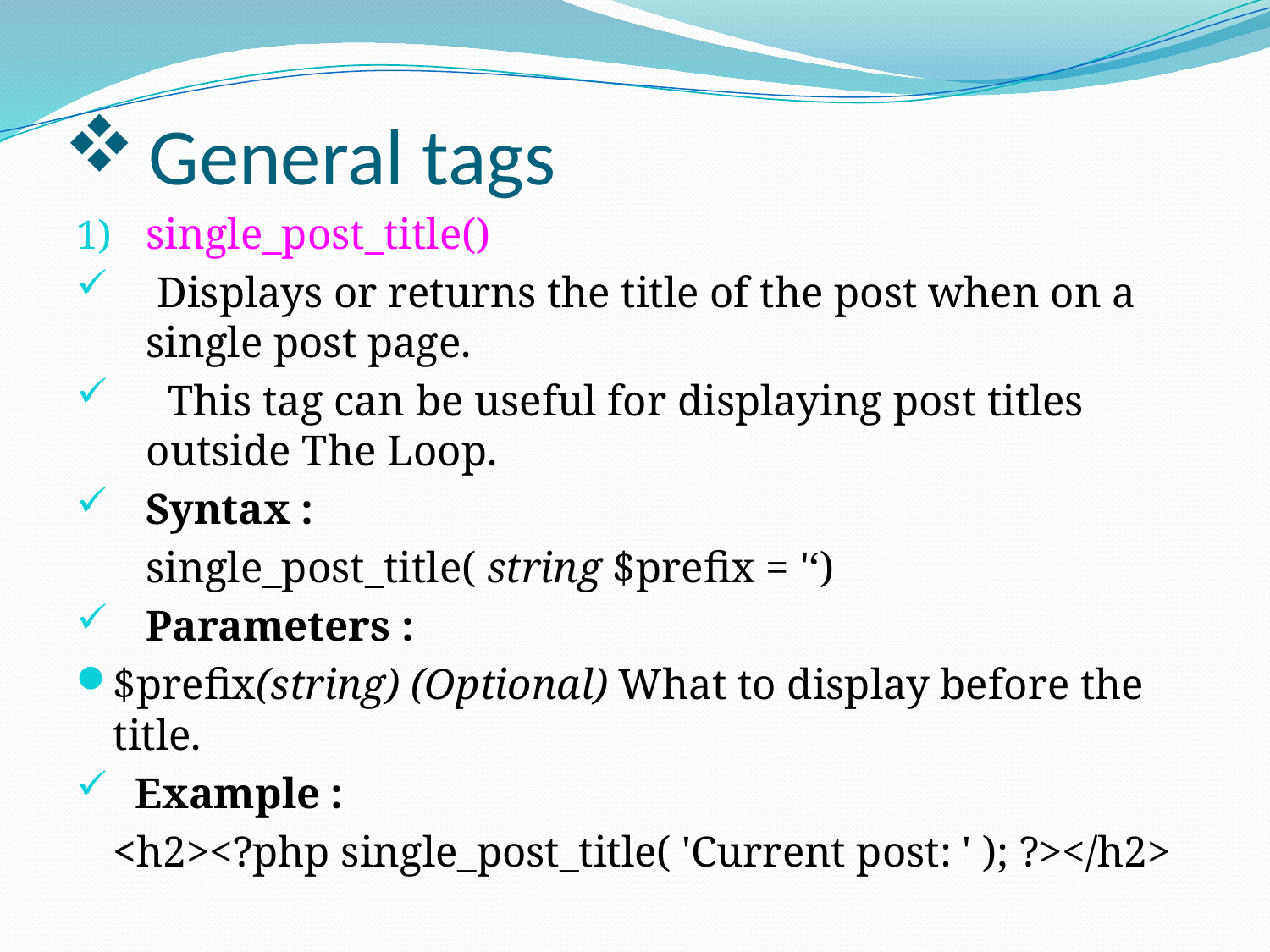

# General tags
single_post_title()
 Displays or returns the title of the post when on a single post page.
  This tag can be useful for displaying post titles outside The Loop.
Syntax :
		single_post_title( string $prefix = '‘)
   Parameters :
$prefix(string) (Optional) What to display before the title.
  Example :
	<h2><?php single_post_title( 'Current post: ' ); ?></h2>